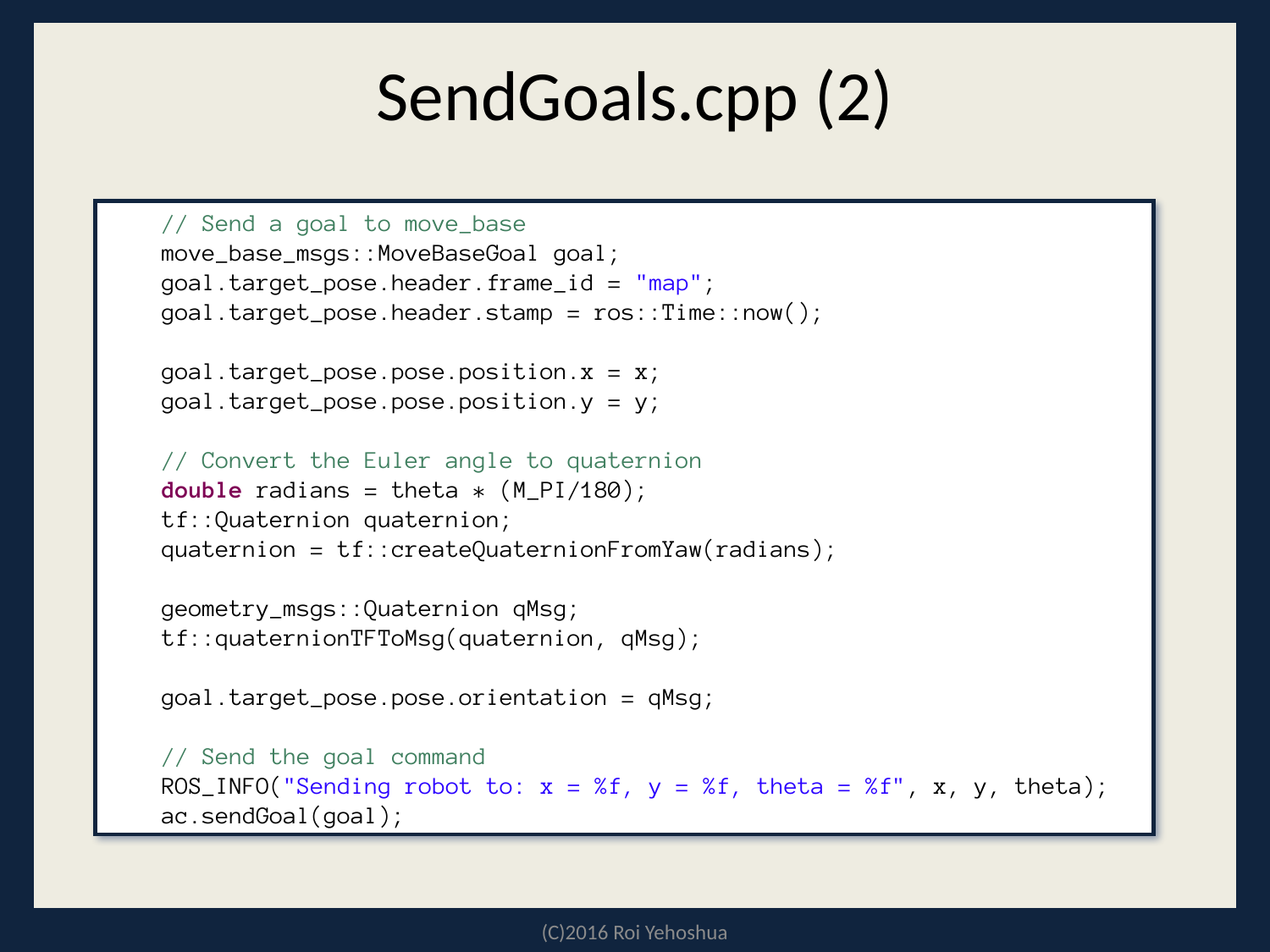

# SendGoals.cpp (2)
    // Send a goal to move_base
    move_base_msgs::MoveBaseGoal goal;
    goal.target_pose.header.frame_id = "map";
    goal.target_pose.header.stamp = ros::Time::now();

    goal.target_pose.pose.position.x = x;
    goal.target_pose.pose.position.y = y;

    // Convert the Euler angle to quaternion
    double radians = theta * (M_PI/180);
    tf::Quaternion quaternion;
    quaternion = tf::createQuaternionFromYaw(radians);

    geometry_msgs::Quaternion qMsg;
    tf::quaternionTFToMsg(quaternion, qMsg);

    goal.target_pose.pose.orientation = qMsg;

    // Send the goal command
    ROS_INFO("Sending robot to: x = %f, y = %f, theta = %f", x, y, theta);
    ac.sendGoal(goal);
(C)2016 Roi Yehoshua